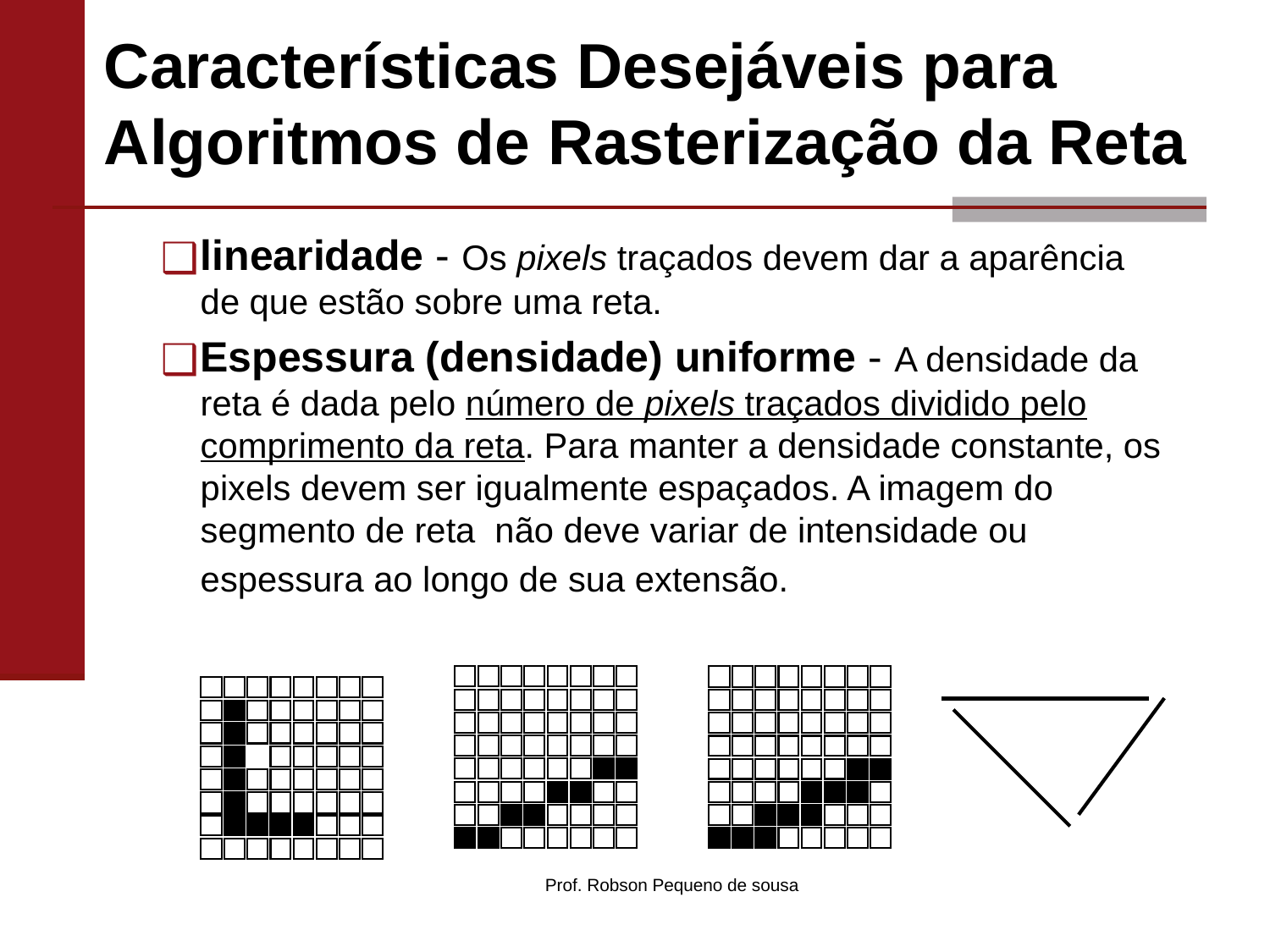

# Características Desejáveis para Algoritmos de Rasterização da Reta
linearidade - Os pixels traçados devem dar a aparência de que estão sobre uma reta.
Espessura (densidade) uniforme - A densidade da reta é dada pelo número de pixels traçados dividido pelo comprimento da reta. Para manter a densidade constante, os pixels devem ser igualmente espaçados. A imagem do segmento de reta  não deve variar de intensidade ou espessura ao longo de sua extensão.

Prof. Robson Pequeno de sousa